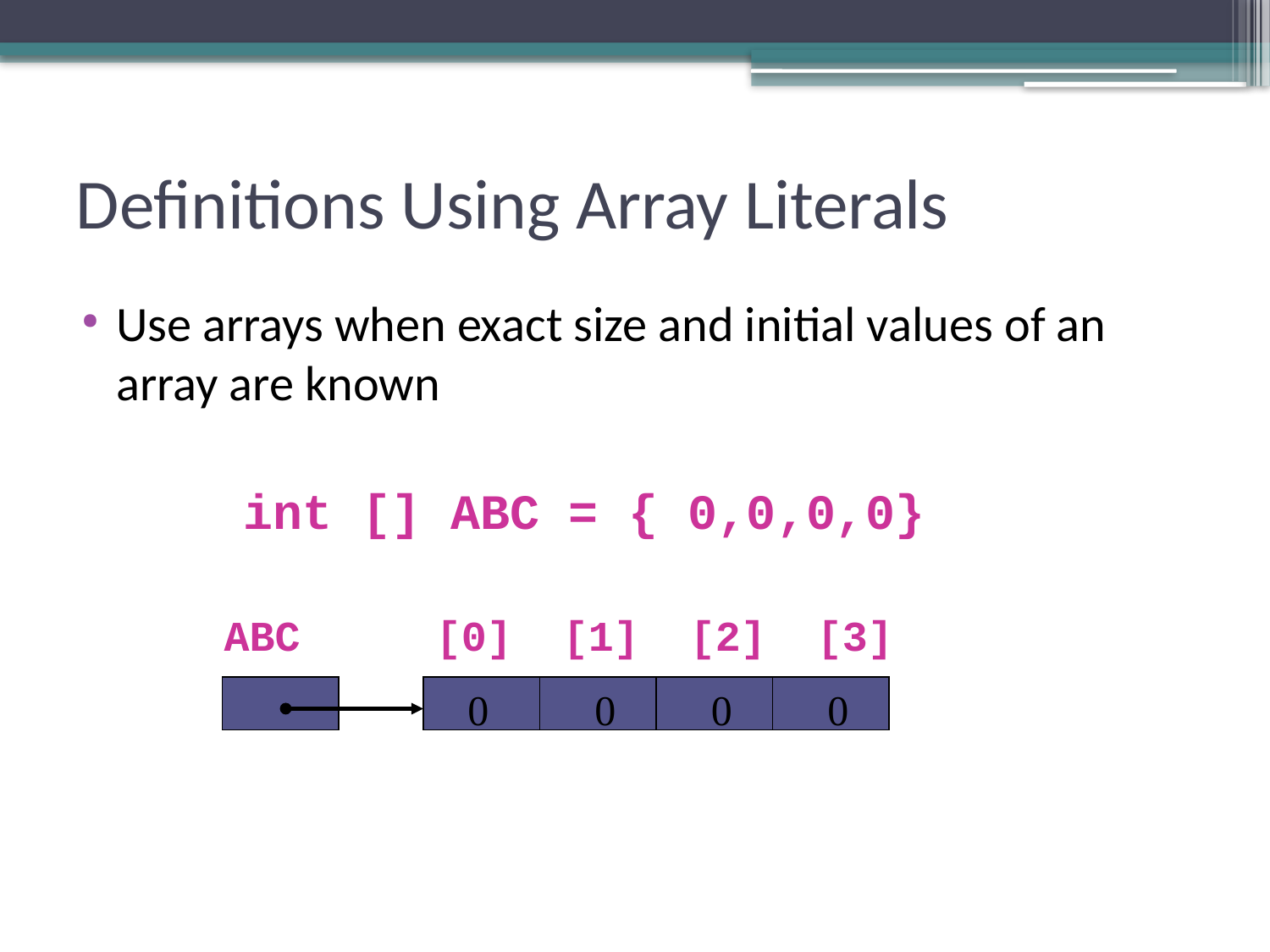

# Definitions Using Array Literals
Use arrays when exact size and initial values of an array are known

		int [] ABC = { 0,0,0,0}

ABC
[0]  [1]  [2]  [3]

0          0         0         0